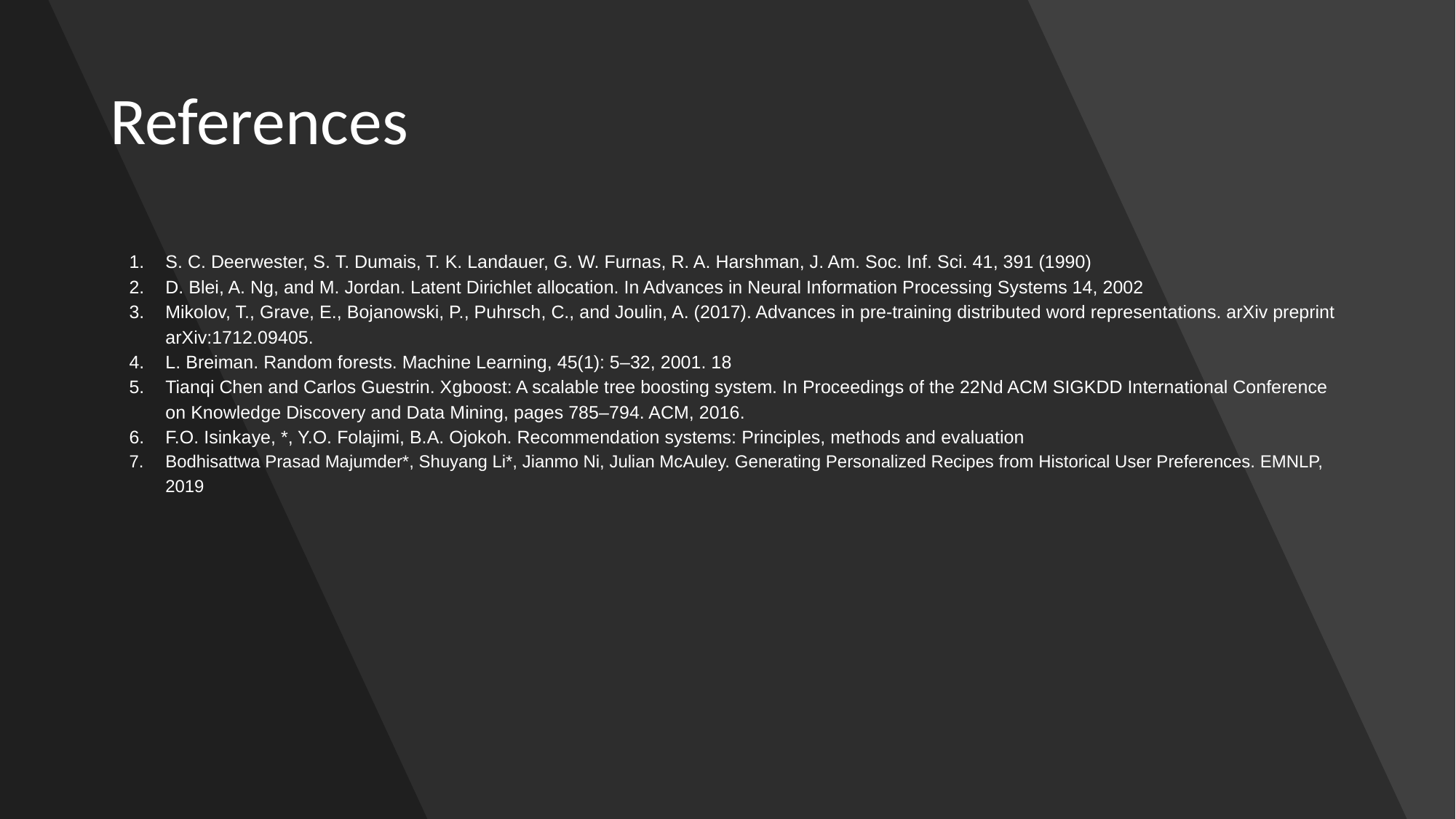

# References
S. C. Deerwester, S. T. Dumais, T. K. Landauer, G. W. Furnas, R. A. Harshman, J. Am. Soc. Inf. Sci. 41, 391 (1990)
D. Blei, A. Ng, and M. Jordan. Latent Dirichlet allocation. In Advances in Neural Information Processing Systems 14, 2002
Mikolov, T., Grave, E., Bojanowski, P., Puhrsch, C., and Joulin, A. (2017). Advances in pre-training distributed word representations. arXiv preprint arXiv:1712.09405.
L. Breiman. Random forests. Machine Learning, 45(1): 5–32, 2001. 18
Tianqi Chen and Carlos Guestrin. Xgboost: A scalable tree boosting system. In Proceedings of the 22Nd ACM SIGKDD International Conference on Knowledge Discovery and Data Mining, pages 785–794. ACM, 2016.
F.O. Isinkaye, *, Y.O. Folajimi, B.A. Ojokoh. Recommendation systems: Principles, methods and evaluation
Bodhisattwa Prasad Majumder*, Shuyang Li*, Jianmo Ni, Julian McAuley. Generating Personalized Recipes from Historical User Preferences. EMNLP, 2019